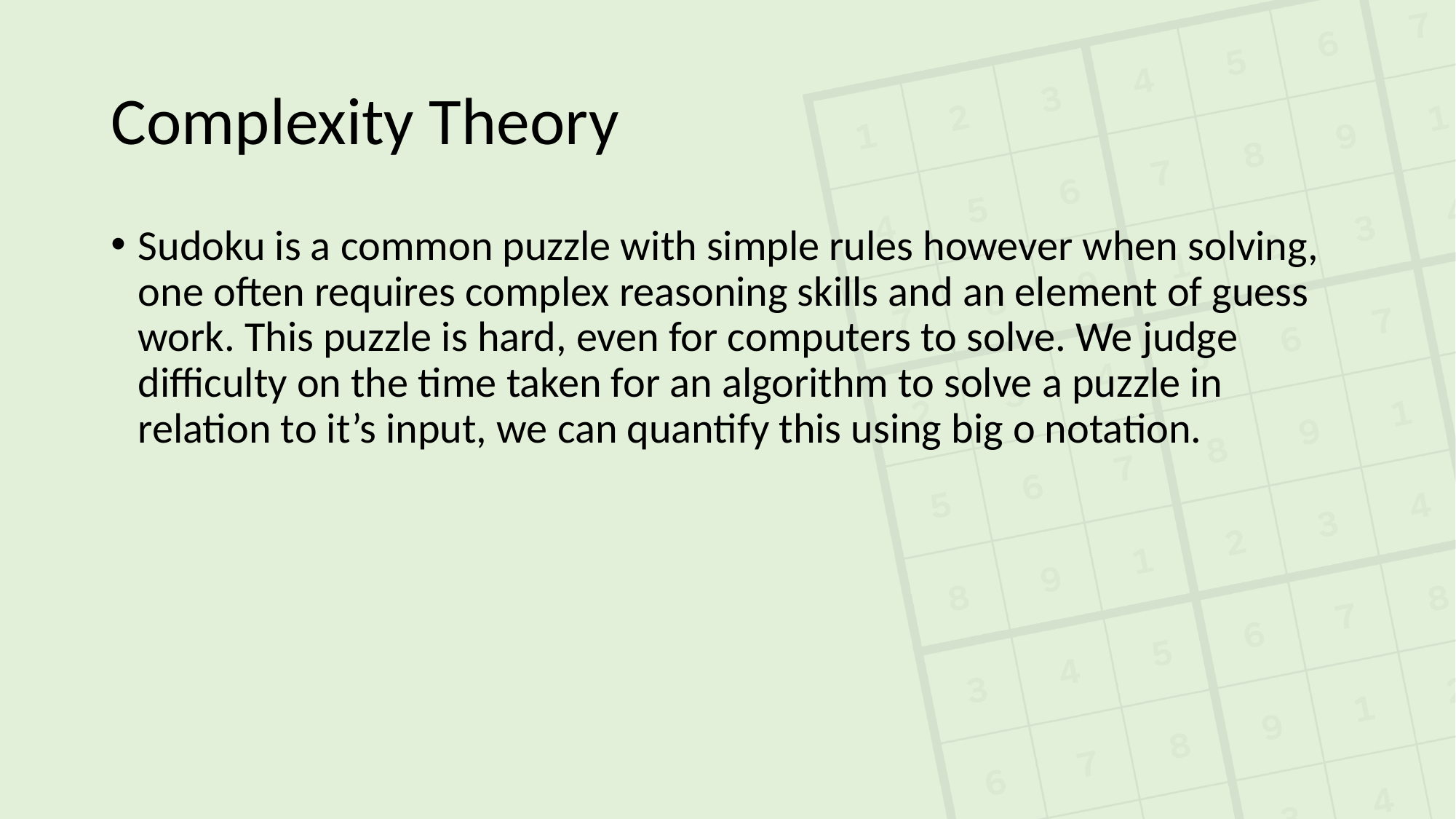

# Complexity Theory
Sudoku is a common puzzle with simple rules however when solving, one often requires complex reasoning skills and an element of guess work. This puzzle is hard, even for computers to solve. We judge difficulty on the time taken for an algorithm to solve a puzzle in relation to it’s input, we can quantify this using big o notation.